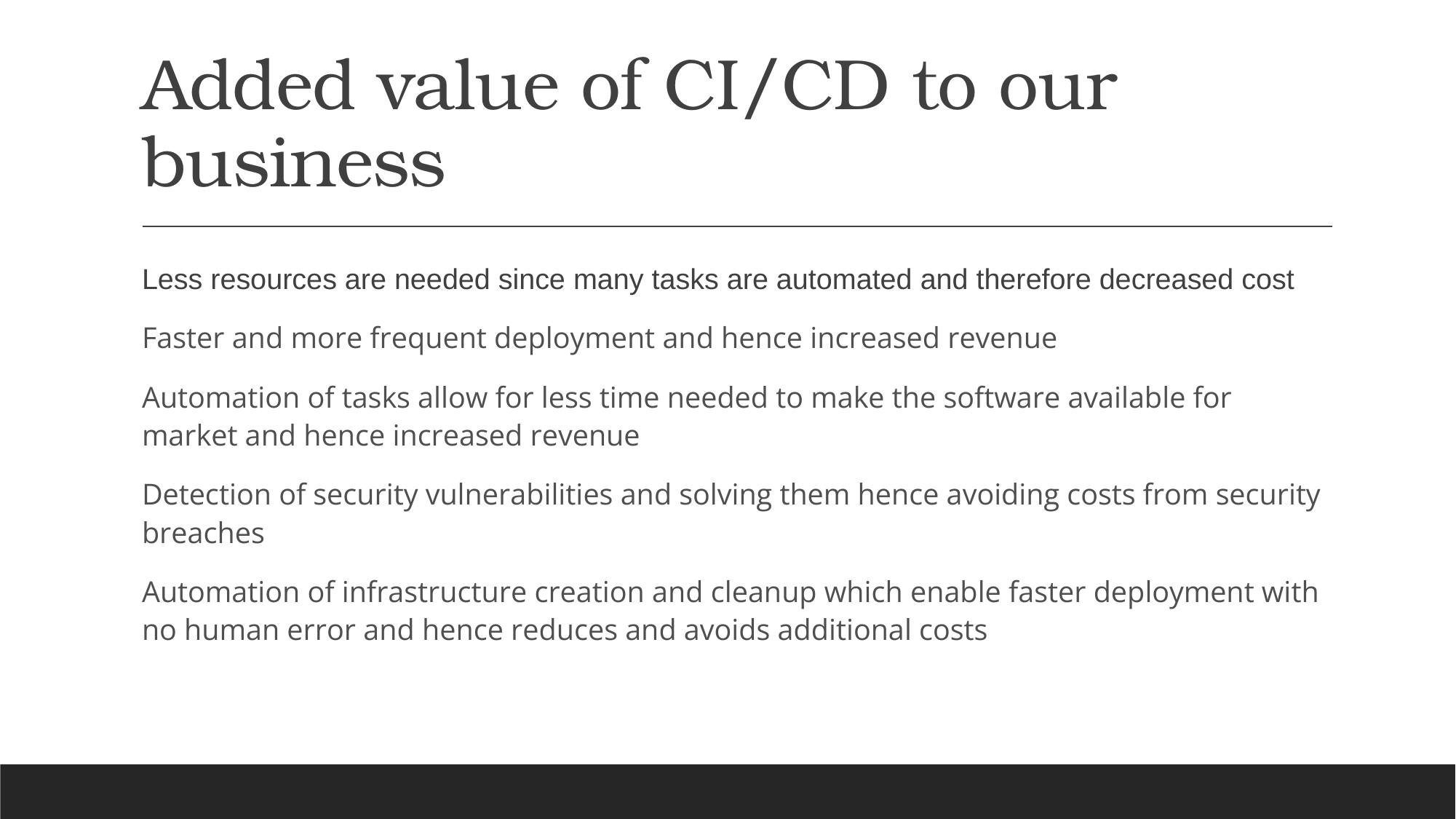

# Added value of CI/CD to our business
Less resources are needed since many tasks are automated and therefore decreased cost
Faster and more frequent deployment and hence increased revenue
Automation of tasks allow for less time needed to make the software available for market and hence increased revenue
Detection of security vulnerabilities and solving them hence avoiding costs from security breaches
Automation of infrastructure creation and cleanup which enable faster deployment with no human error and hence reduces and avoids additional costs